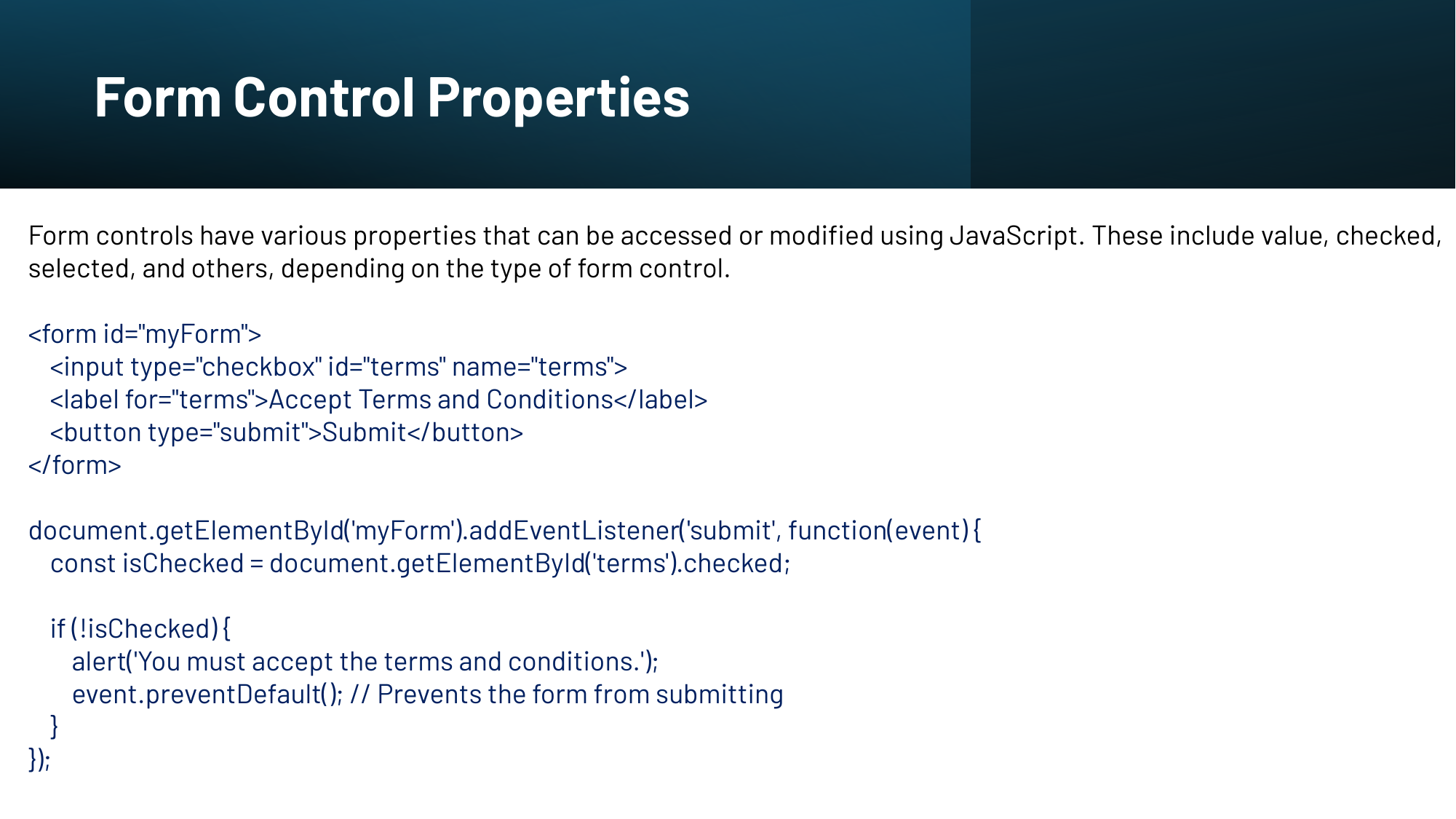

# Form Control Properties
Form controls have various properties that can be accessed or modified using JavaScript. These include value, checked, selected, and others, depending on the type of form control.

<form id="myForm">
    <input type="checkbox" id="terms" name="terms">
    <label for="terms">Accept Terms and Conditions</label>
    <button type="submit">Submit</button>
</form>

document.getElementById('myForm').addEventListener('submit', function(event) {
    const isChecked = document.getElementById('terms').checked;

    if (!isChecked) {
        alert('You must accept the terms and conditions.');
        event.preventDefault(); // Prevents the form from submitting
    }
});